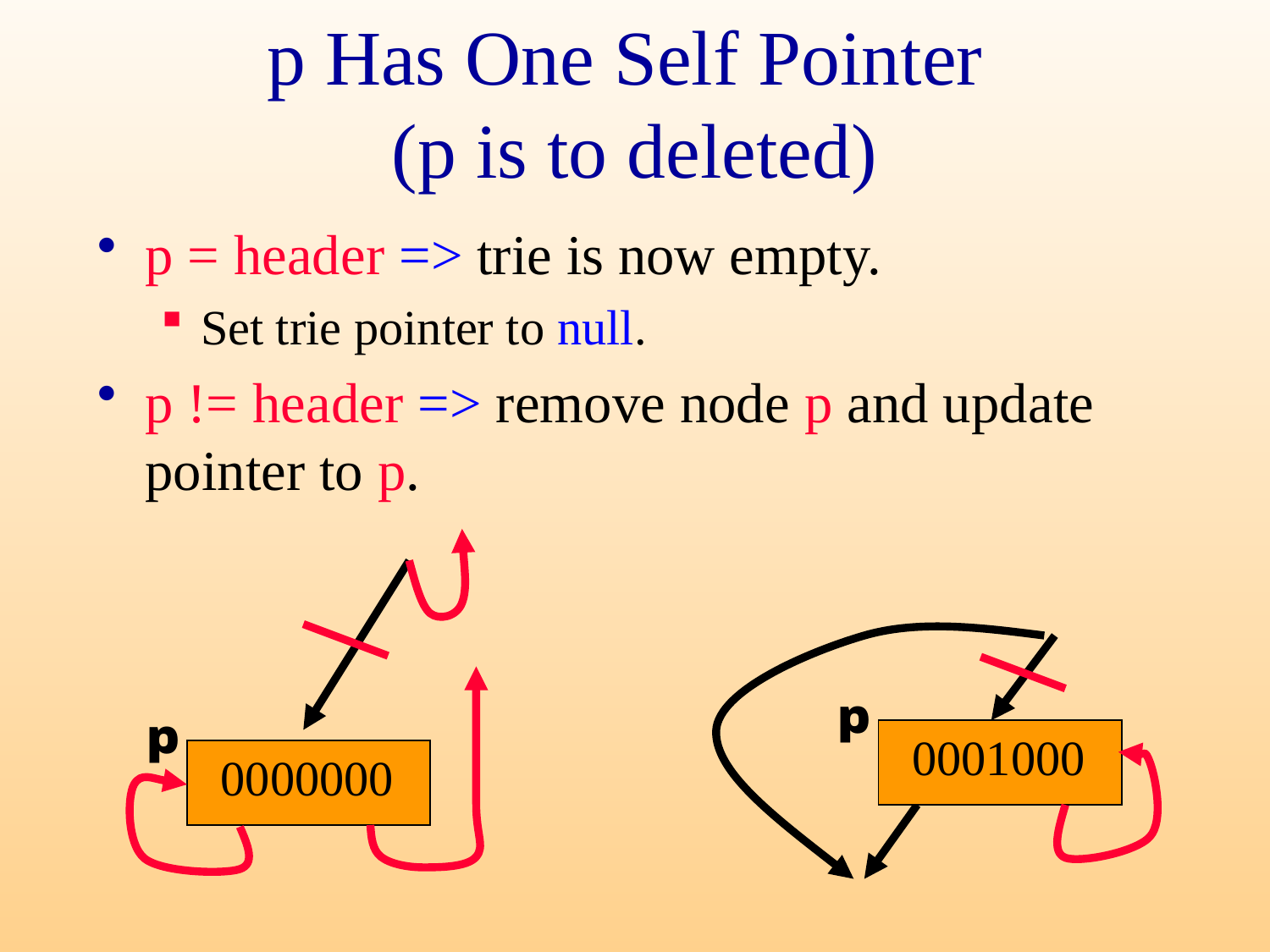

# p Has One Self Pointer (p is to deleted)
p = header => trie is now empty.
Set trie pointer to null.
p != header => remove node p and update pointer to p.

p

0000000

p

0001000